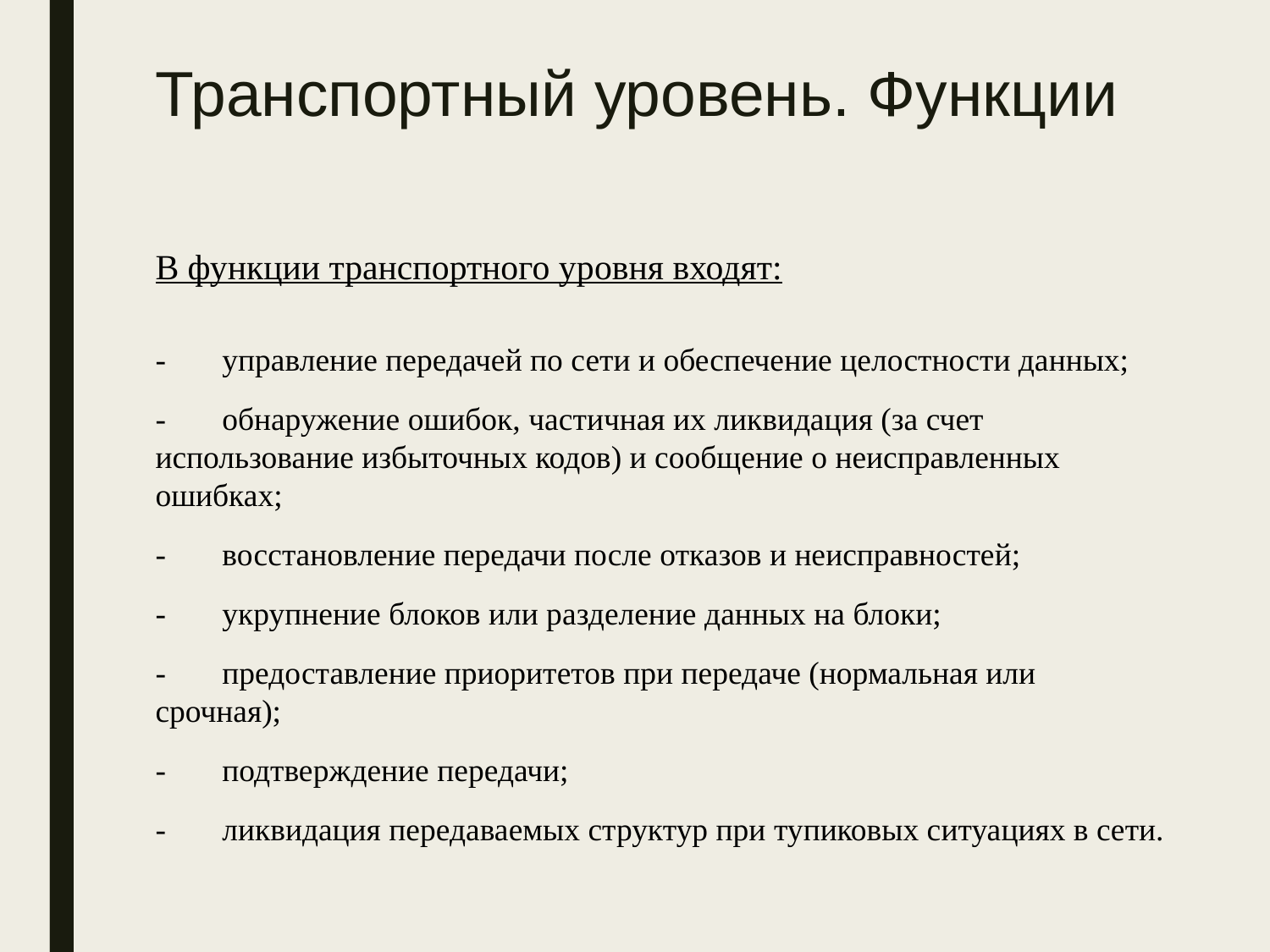

# Транспортный уровень. Функции
В функции транспортного уровня входят:

-       управление передачей по сети и обеспечение целостности данных;
-       обнаружение ошибок, частичная их ликвидация (за счет использование избыточных кодов) и сообщение о неисправленных ошибках;
-       восстановление передачи после отказов и неисправностей;
-       укрупнение блоков или разделение данных на блоки;
-       предоставление приоритетов при передаче (нормальная или срочная);
-       подтверждение передачи;
-       ликвидация передаваемых структур при тупиковых ситуациях в сети.